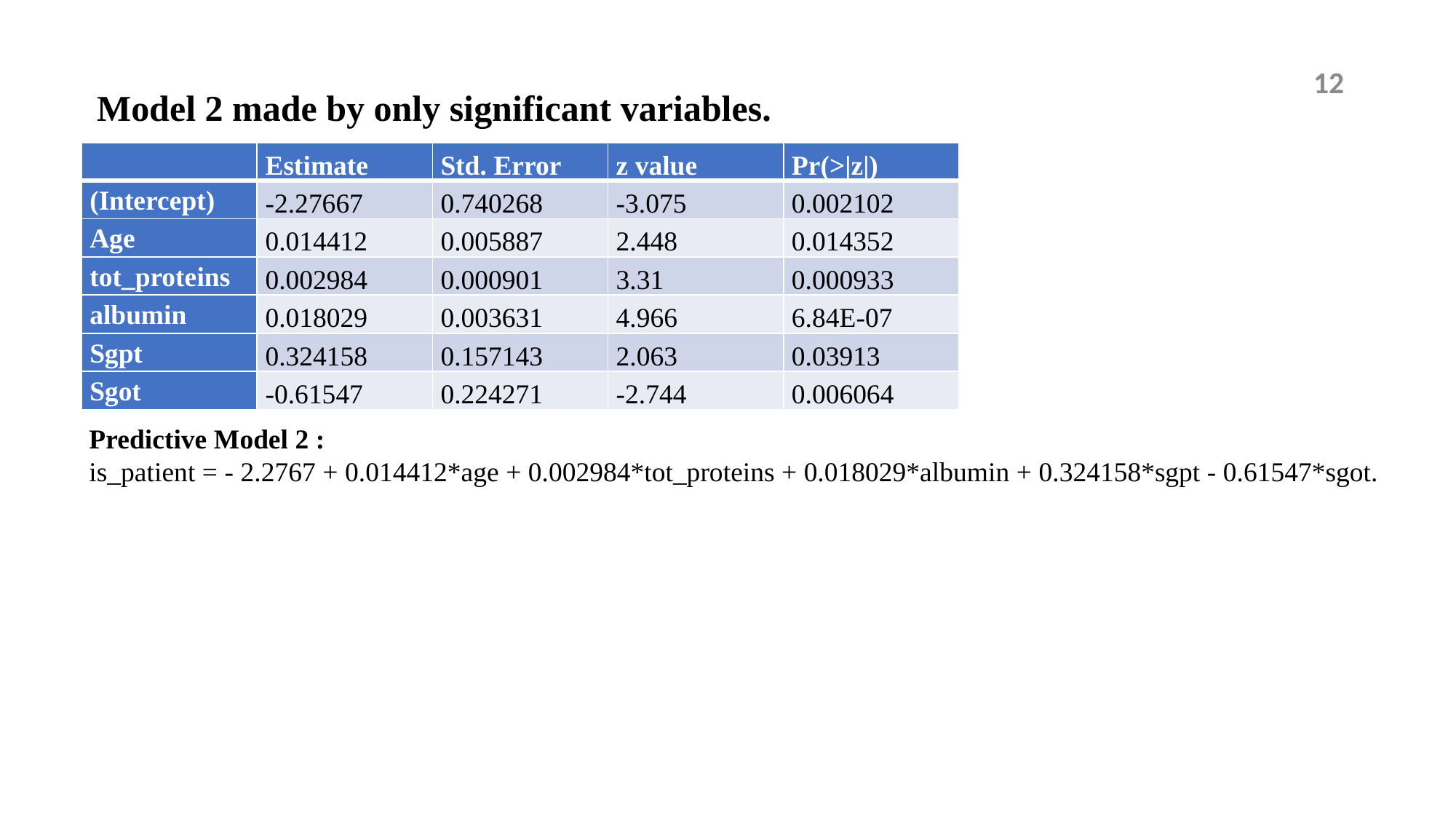

12
Model 2 made by only significant variables.
|  | Estimate | Std. Error | z value | Pr(>|z|) |
| --- | --- | --- | --- | --- |
| (Intercept) | -2.27667 | 0.740268 | -3.075 | 0.002102 |
| Age | 0.014412 | 0.005887 | 2.448 | 0.014352 |
| tot\_proteins | 0.002984 | 0.000901 | 3.31 | 0.000933 |
| albumin | 0.018029 | 0.003631 | 4.966 | 6.84E-07 |
| Sgpt | 0.324158 | 0.157143 | 2.063 | 0.03913 |
| Sgot | -0.61547 | 0.224271 | -2.744 | 0.006064 |
Predictive Model 2 :
is_patient = - 2.2767 + 0.014412*age + 0.002984*tot_proteins + 0.018029*albumin + 0.324158*sgpt - 0.61547*sgot.